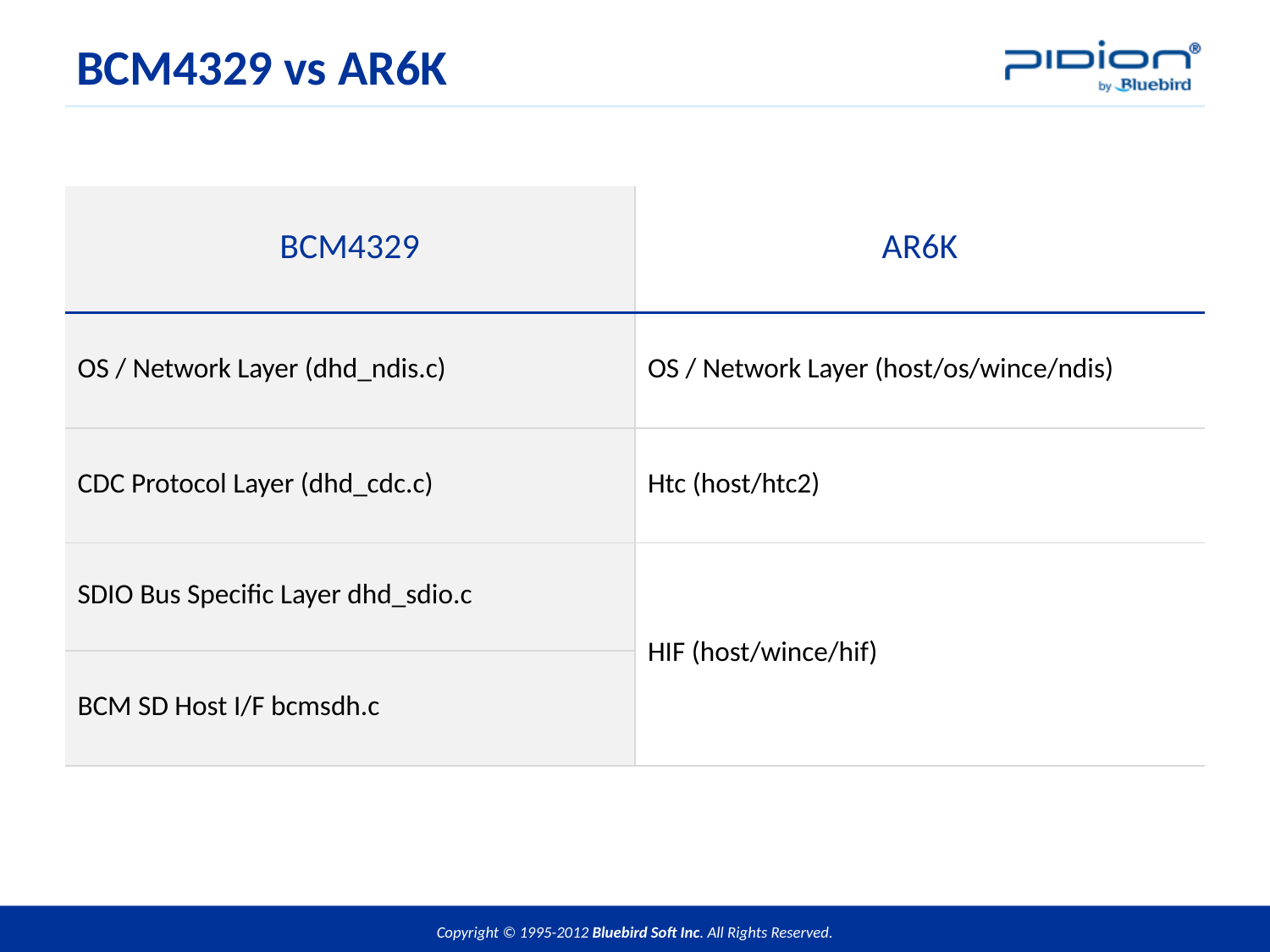

# BCM4329 vs AR6K
| BCM4329 | AR6K |
| --- | --- |
| OS / Network Layer (dhd\_ndis.c) | OS / Network Layer (host/os/wince/ndis) |
| CDC Protocol Layer (dhd\_cdc.c) | Htc (host/htc2) |
| SDIO Bus Specific Layer dhd\_sdio.c | HIF (host/wince/hif) |
| BCM SD Host I/F bcmsdh.c |  |